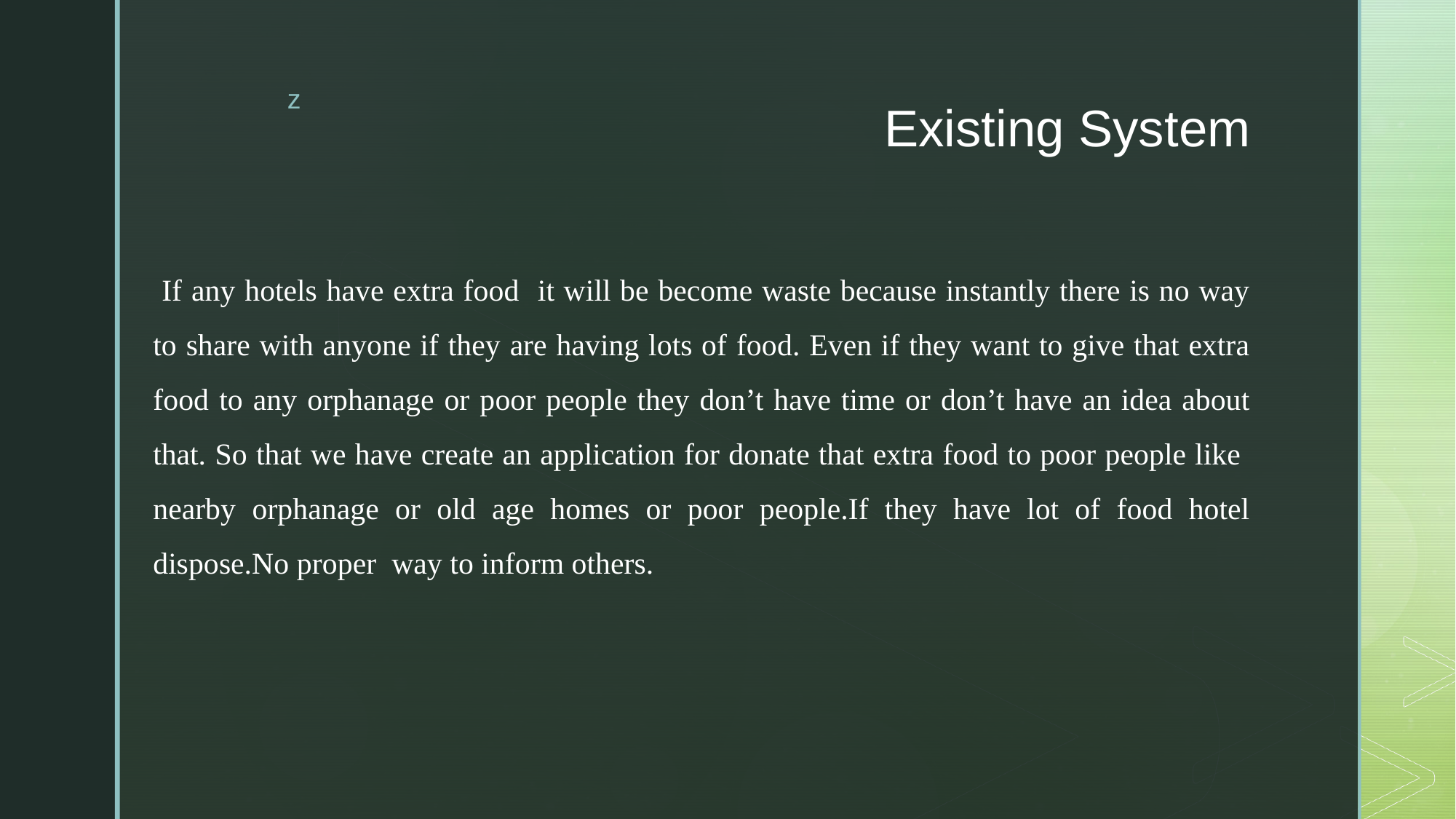

# Existing System
 If any hotels have extra food  it will be become waste because instantly there is no way to share with anyone if they are having lots of food. Even if they want to give that extra food to any orphanage or poor people they don’t have time or don’t have an idea about that. So that we have create an application for donate that extra food to poor people like  nearby orphanage or old age homes or poor people.If they have lot of food hotel dispose.No proper  way to inform others.